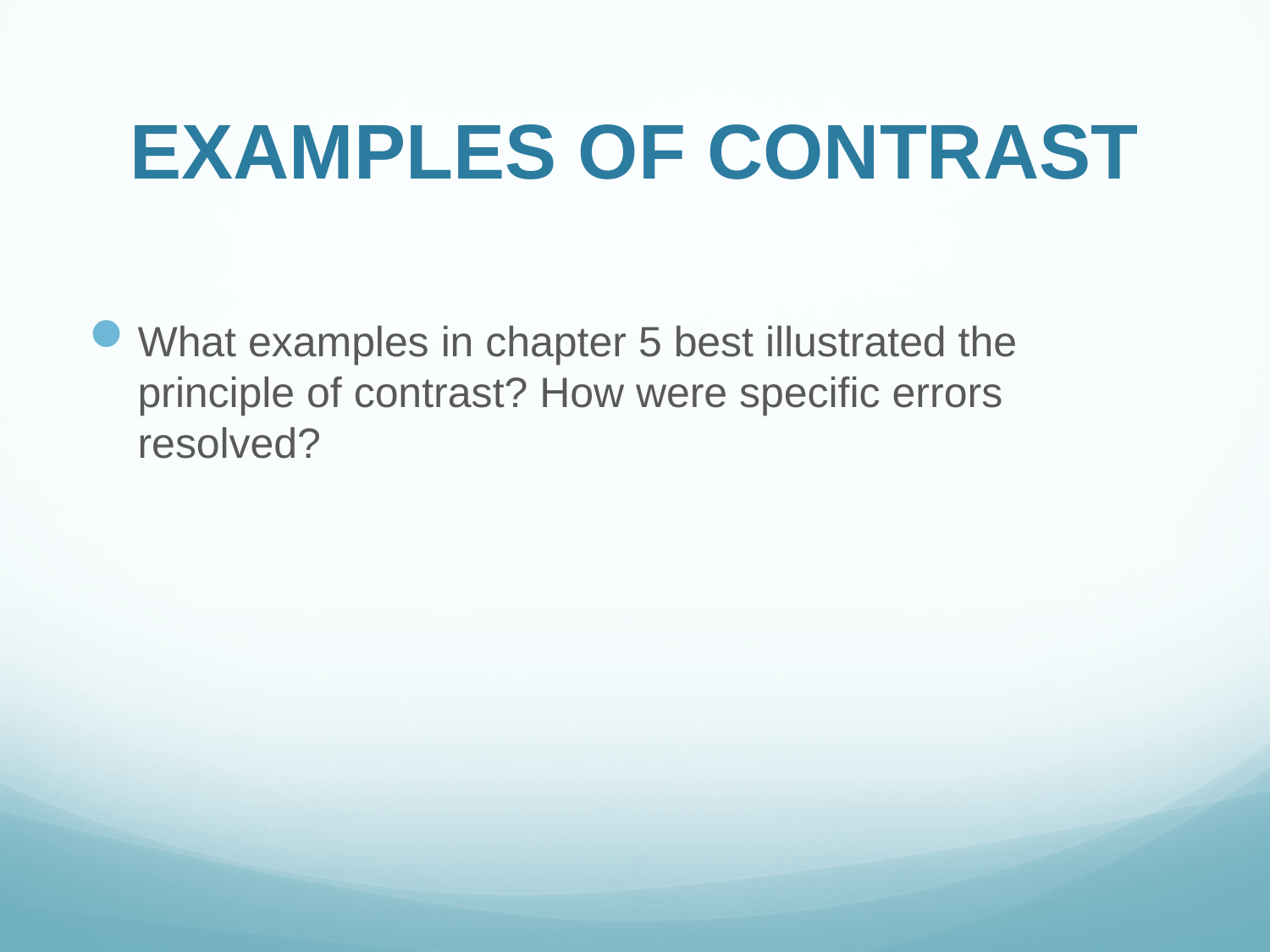

# EXAMPLES OF CONTRAST

What examples in chapter 5 best illustrated the principle of contrast? How were specific errors resolved?